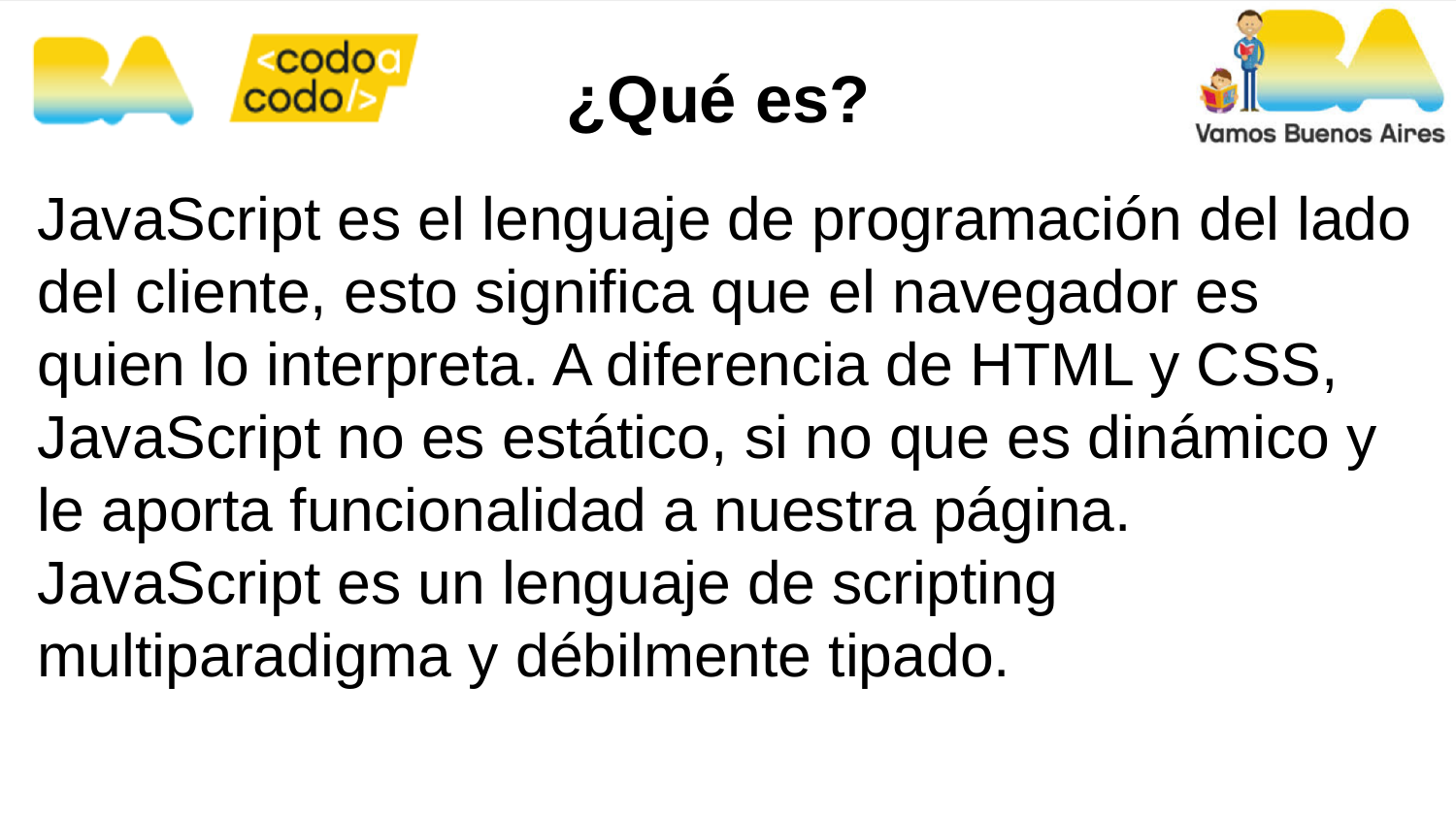

¿Qué es?
JavaScript es el lenguaje de programación del lado del cliente, esto significa que el navegador es quien lo interpreta. A diferencia de HTML y CSS, JavaScript no es estático, si no que es dinámico y le aporta funcionalidad a nuestra página.
JavaScript es un lenguaje de scripting multiparadigma y débilmente tipado.